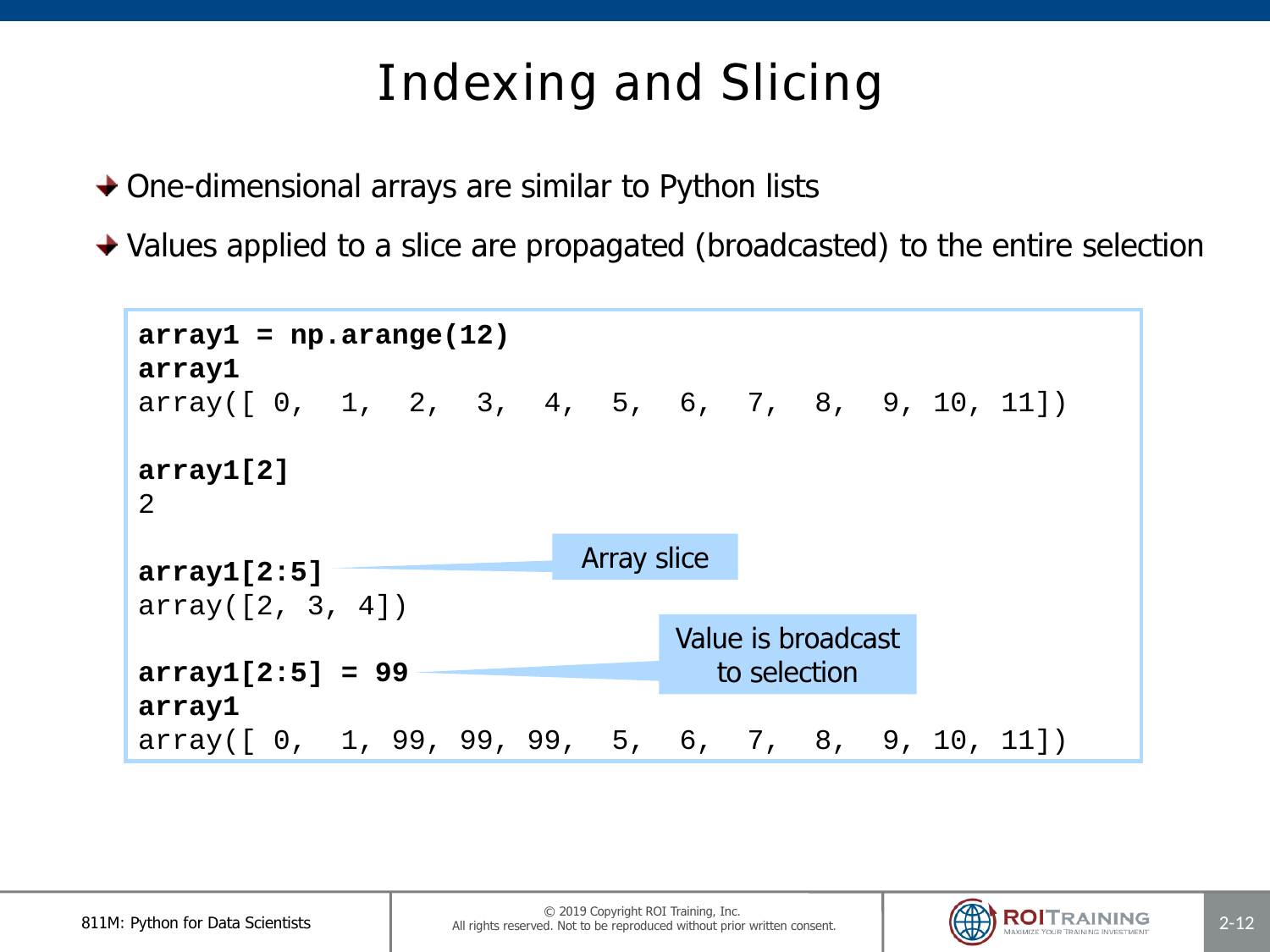

# Indexing and Slicing
One-dimensional arrays are similar to Python lists
Values applied to a slice are propagated (broadcasted) to the entire selection
array1 = np.arange(12)
array1
array([ 0,  1,  2,  3,  4,  5,  6,  7,  8,  9, 10, 11])

array1[2]
2

array1[2:5]
array([2, 3, 4])

array1[2:5] = 99
array1
array([ 0,  1, 99, 99, 99,  5,  6,  7,  8,  9, 10, 11])
Array slice
Value is broadcast to selection